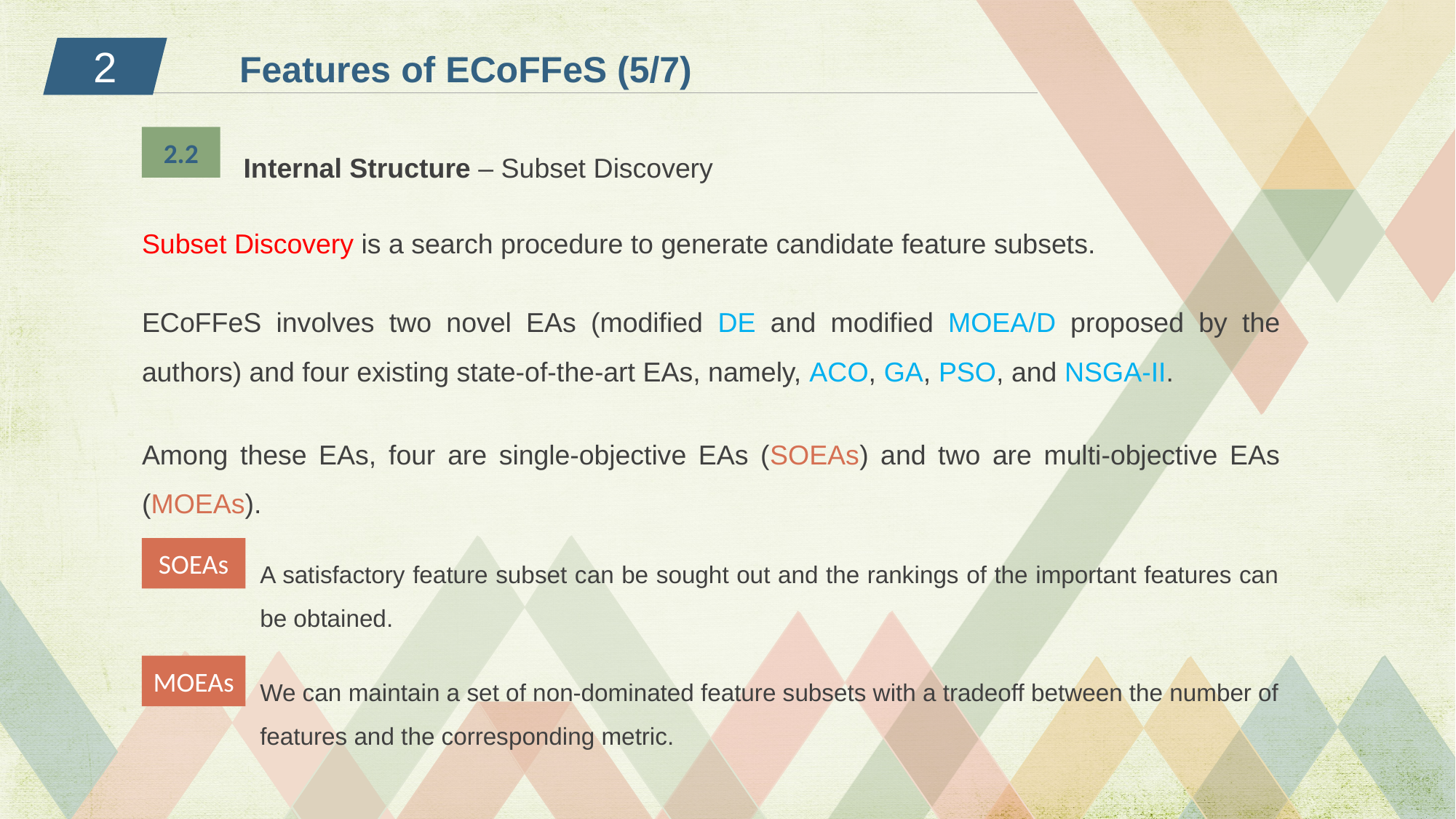

2

Features of ECoFFeS (5/7)

2.2

Internal Structure – Subset Discovery

Subset Discovery is a search procedure to generate candidate feature subsets.
ECoFFeS involves two novel EAs (modified DE and modified MOEA/D proposed by the authors) and four existing state-of-the-art EAs, namely, ACO, GA, PSO, and NSGA-II.
Among these EAs, four are single-objective EAs (SOEAs) and two are multi-objective EAs (MOEAs).

SOEAs
A satisfactory feature subset can be sought out and the rankings of the important features can be obtained.

MOEAs

We can maintain a set of non-dominated feature subsets with a tradeoff between the number of features and the corresponding metric.